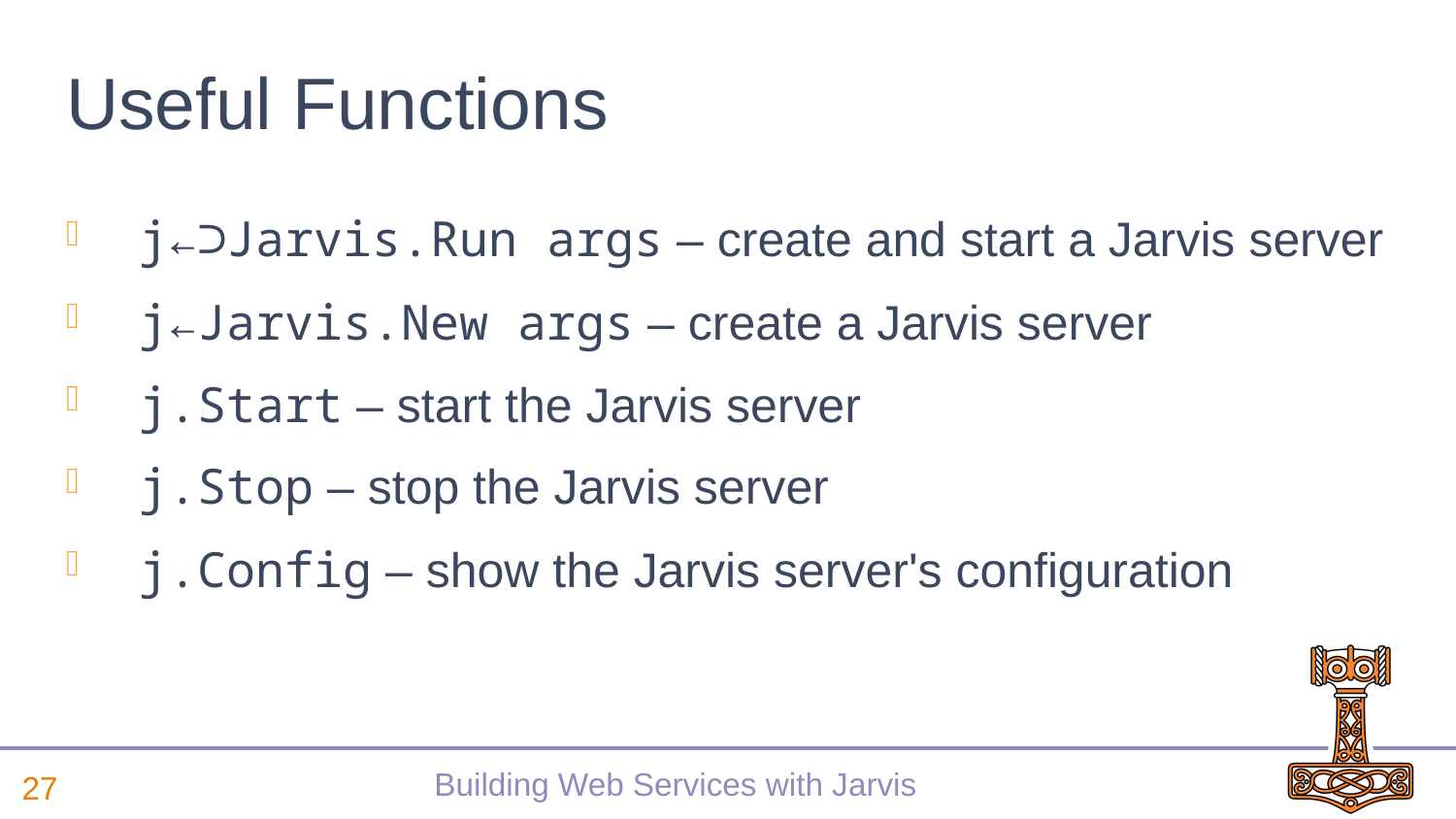

# Useful Functions
j←⊃Jarvis.Run args – create and start a Jarvis server
j←Jarvis.New args – create a Jarvis server
j.Start – start the Jarvis server
j.Stop – stop the Jarvis server
j.Config – show the Jarvis server's configuration